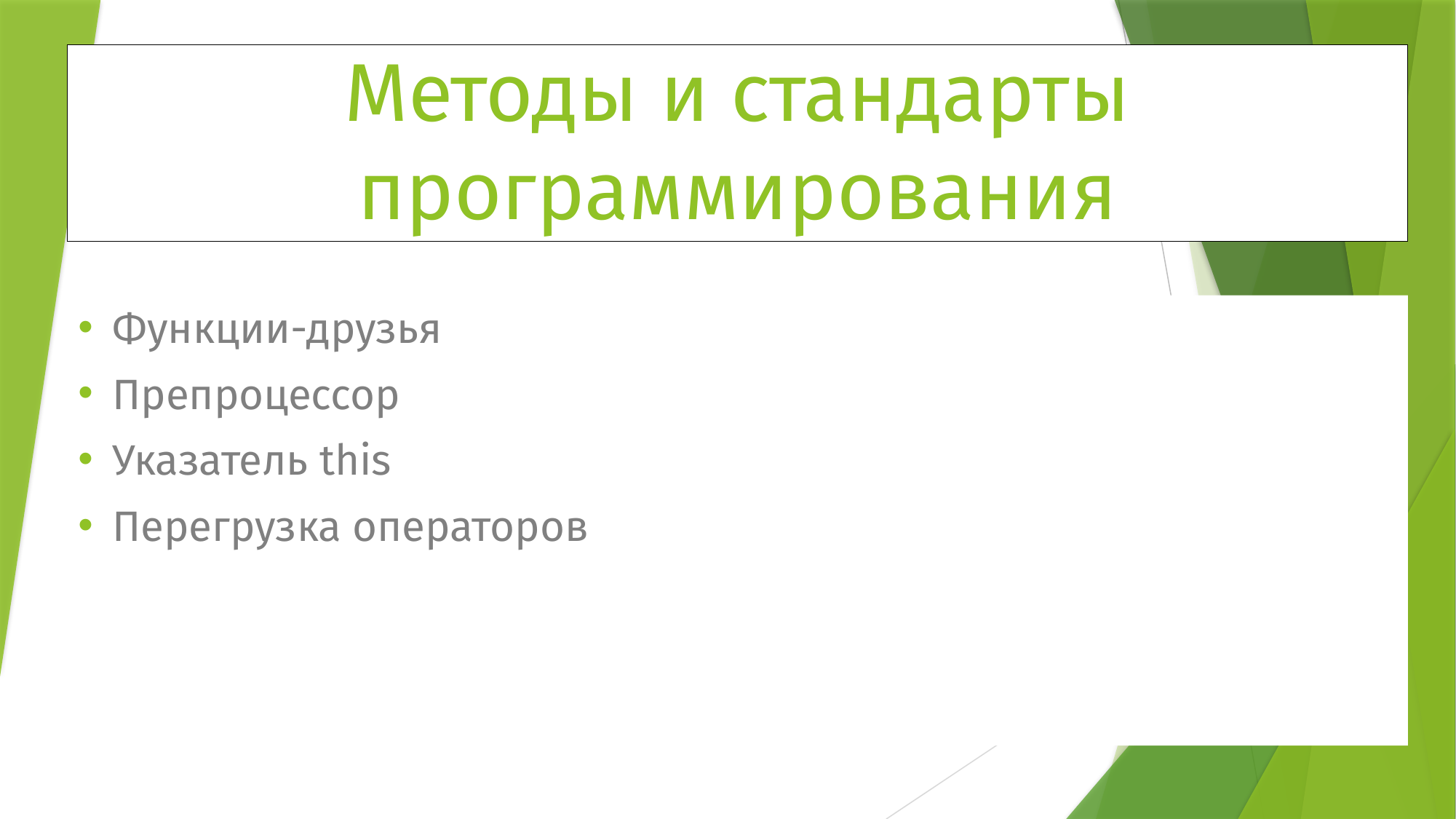

# Методы и стандарты программирования
Функции-друзья
Препроцессор
Указатель this
Перегрузка операторов